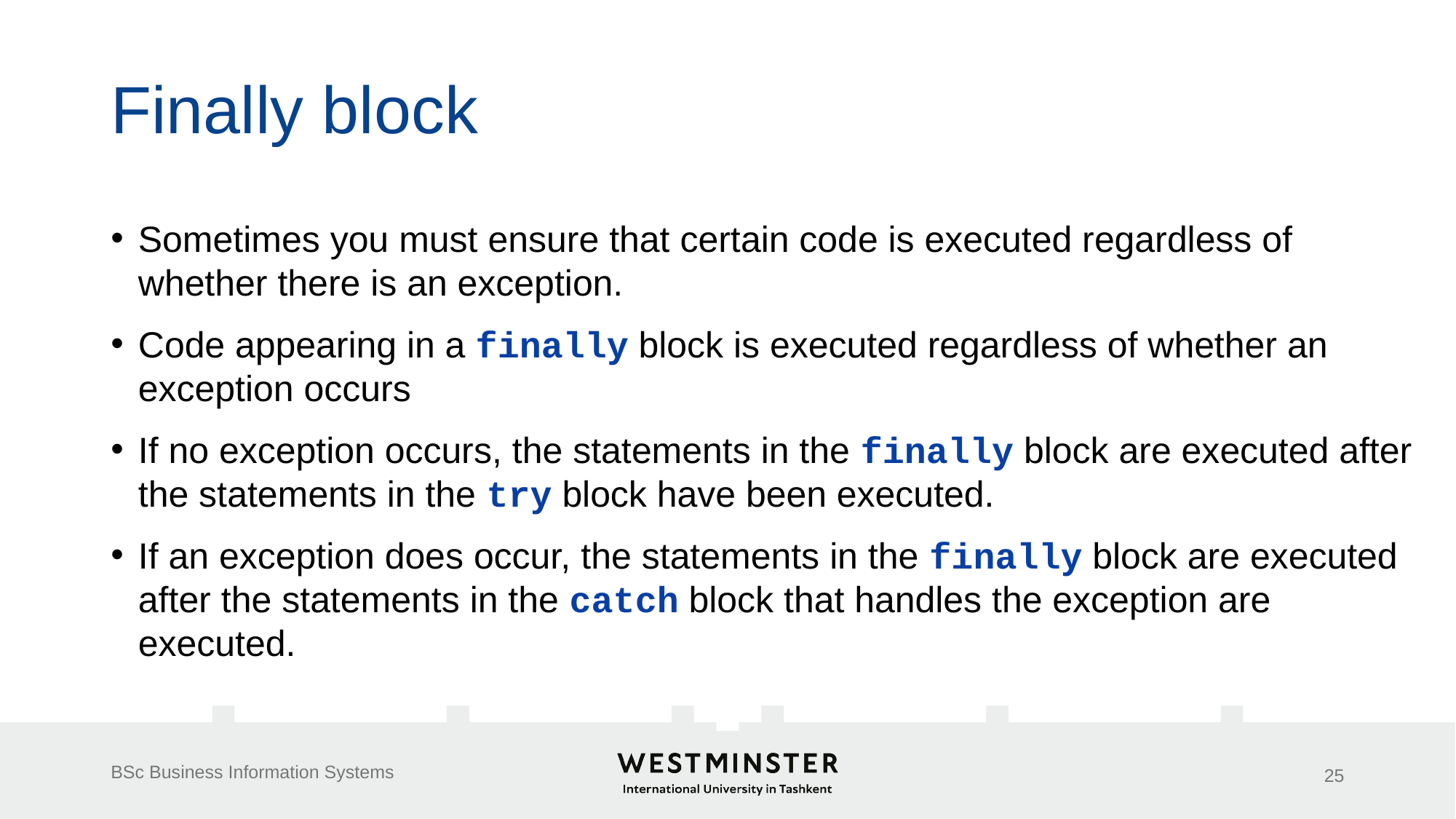

# Finally block
Sometimes you must ensure that certain code is executed regardless of whether there is an exception.
Code appearing in a finally block is executed regardless of whether an exception occurs
If no exception occurs, the statements in the finally block are executed after the statements in the try block have been executed.
If an exception does occur, the statements in the finally block are executed after the statements in the catch block that handles the exception are executed.
BSc Business Information Systems
25